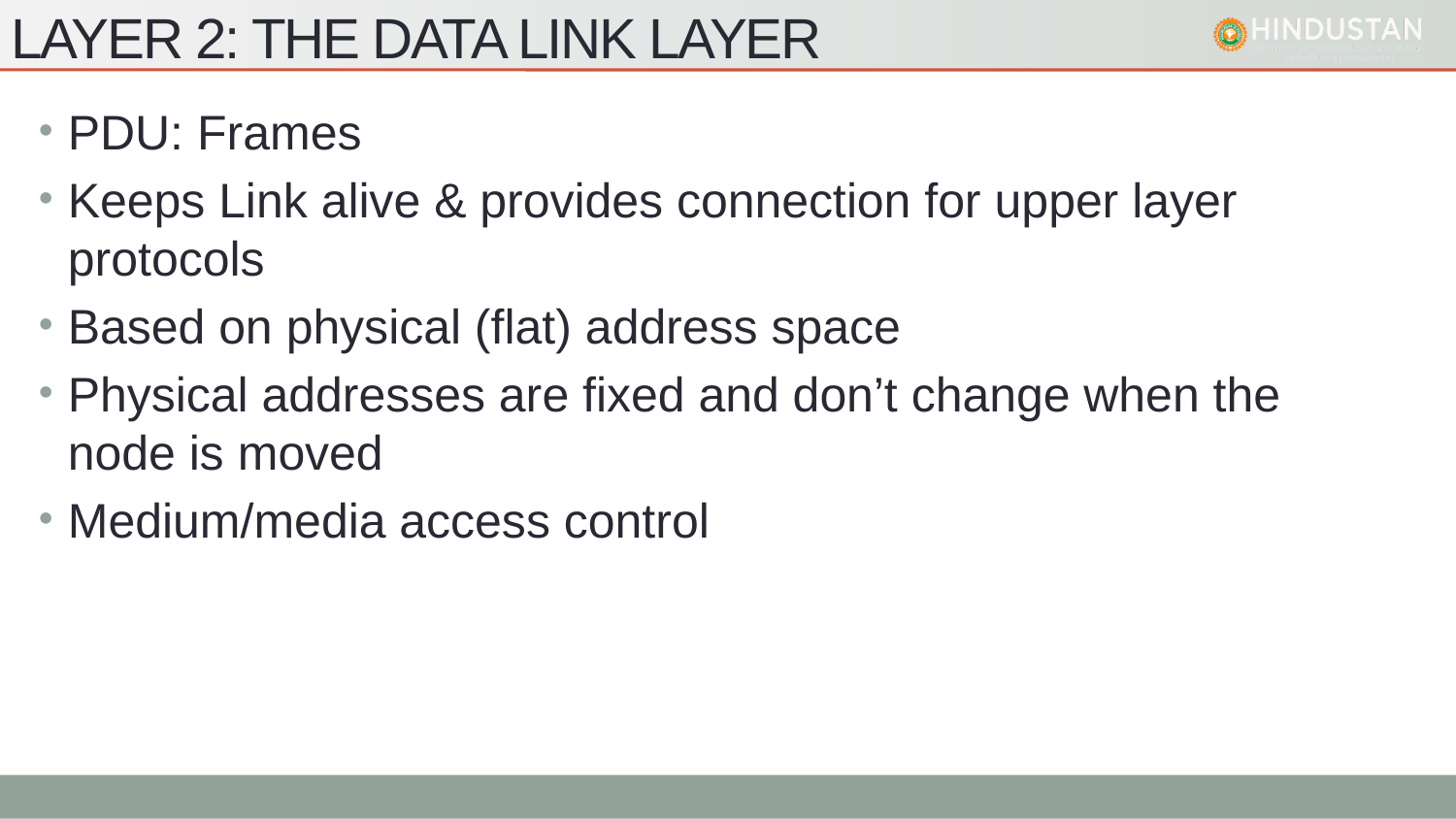

# Layer 2: The Data Link Layer
PDU: Frames
Keeps Link alive & provides connection for upper layer protocols
Based on physical (flat) address space
Physical addresses are fixed and don’t change when the node is moved
Medium/media access control